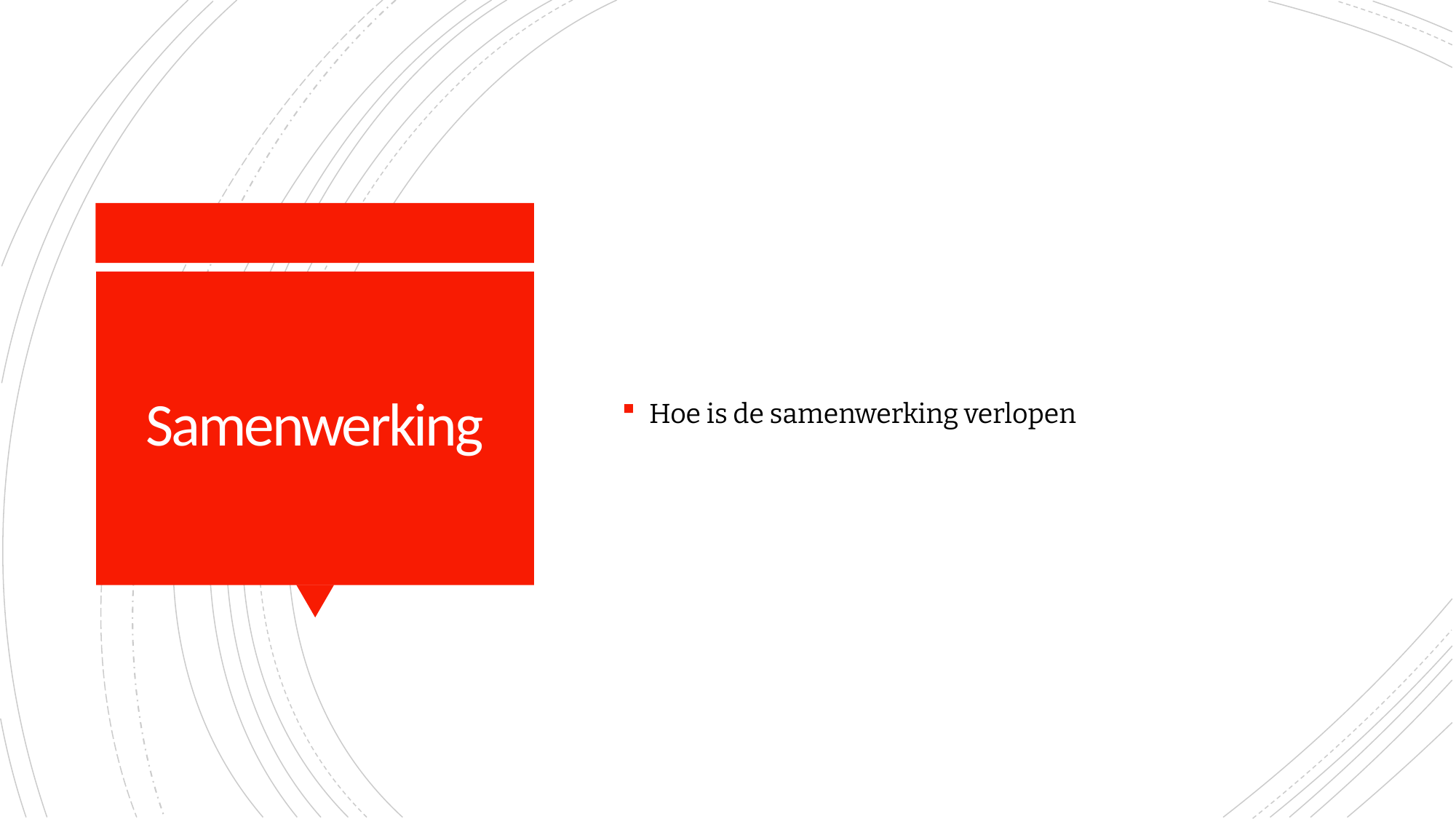

Hoe is de samenwerking verlopen
# Samenwerking